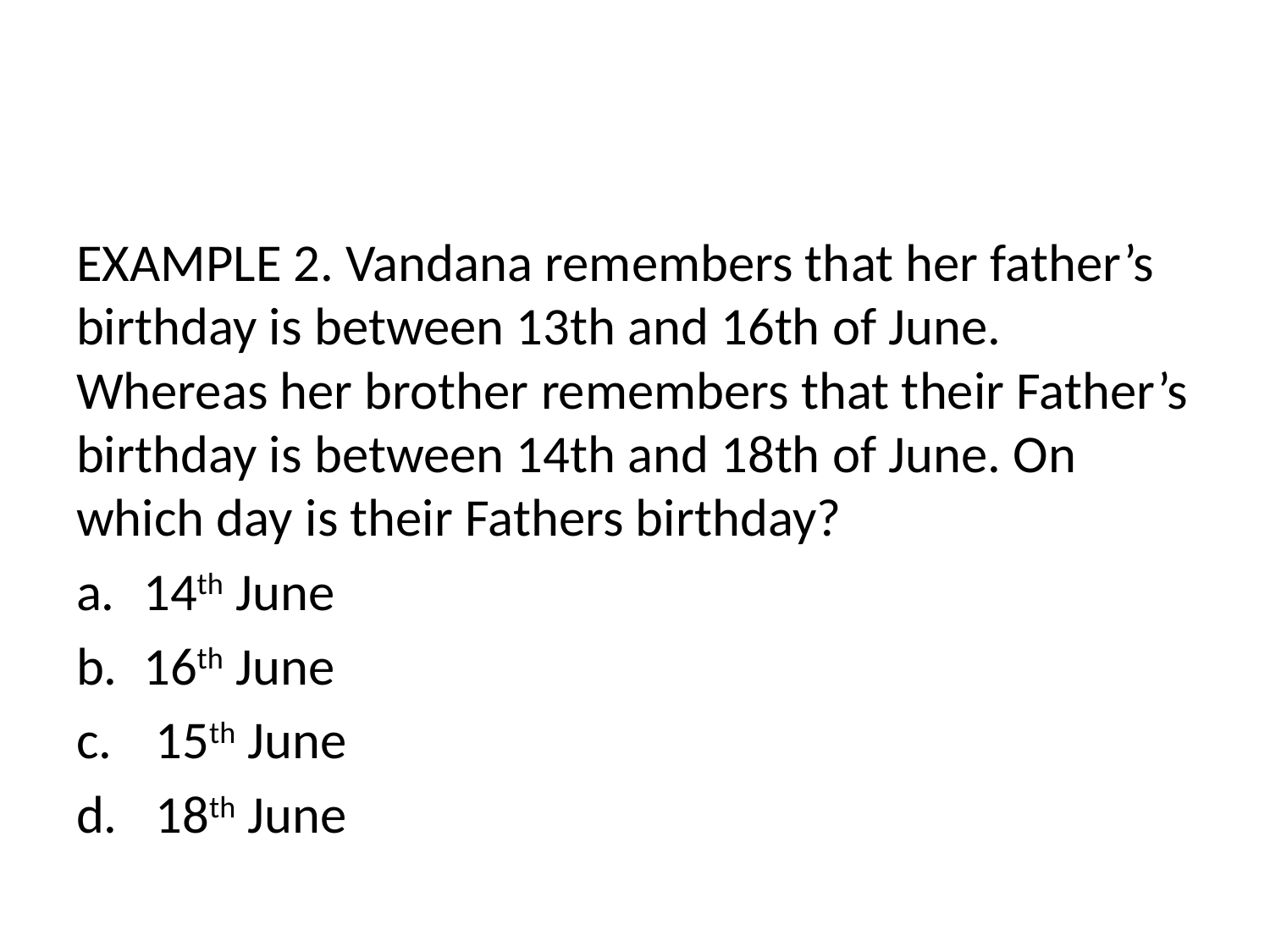

#
EXAMPLE 2. Vandana remembers that her father’s birthday is between 13th and 16th of June. Whereas her brother remembers that their Father’s birthday is between 14th and 18th of June. On which day is their Fathers birthday?
14th June
16th June
 15th June
 18th June